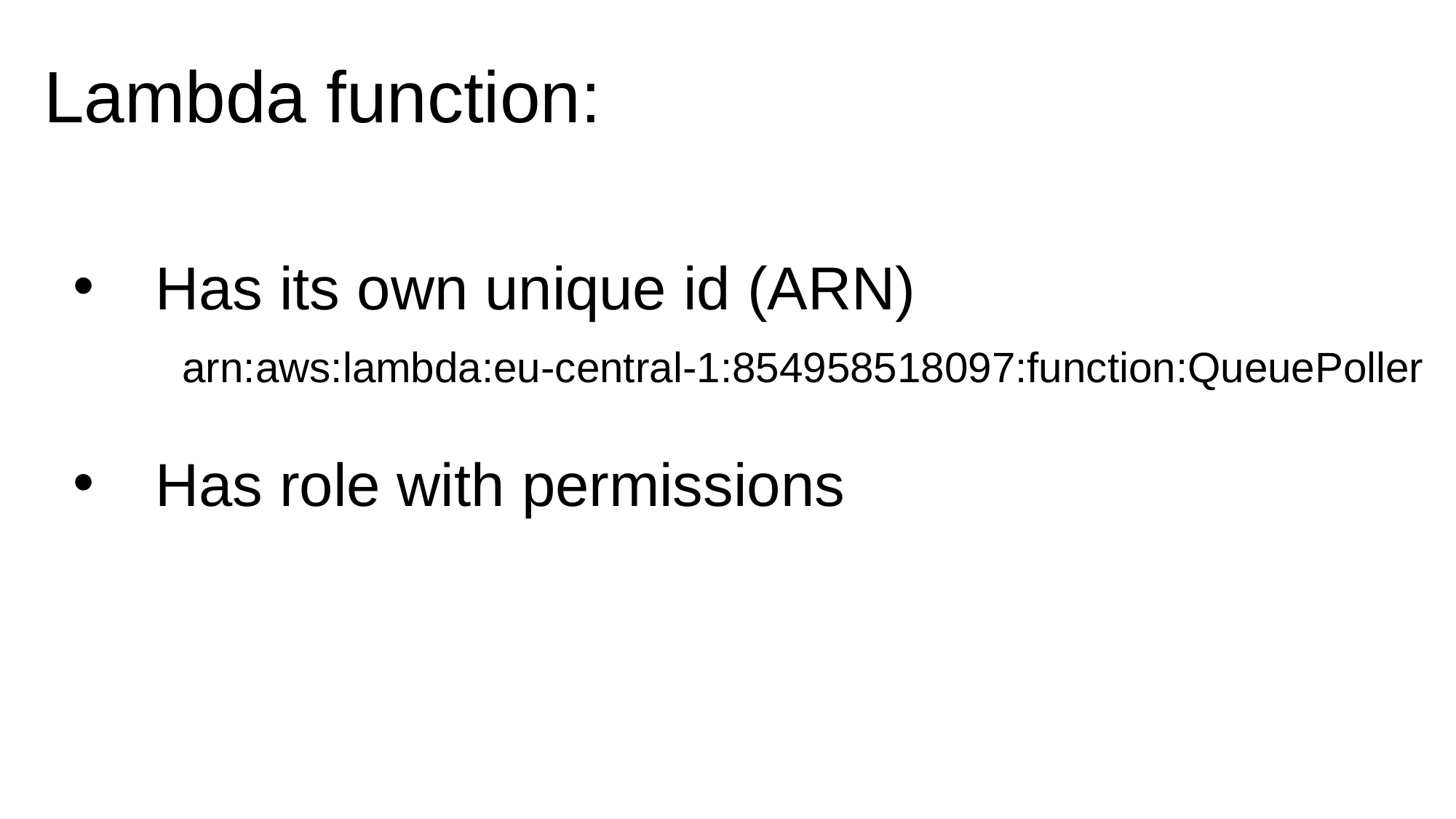

Lambda function:
Has its own unique id (ARN)
	arn:aws:lambda:eu-central-1:854958518097:function:QueuePoller

Has role with permissions